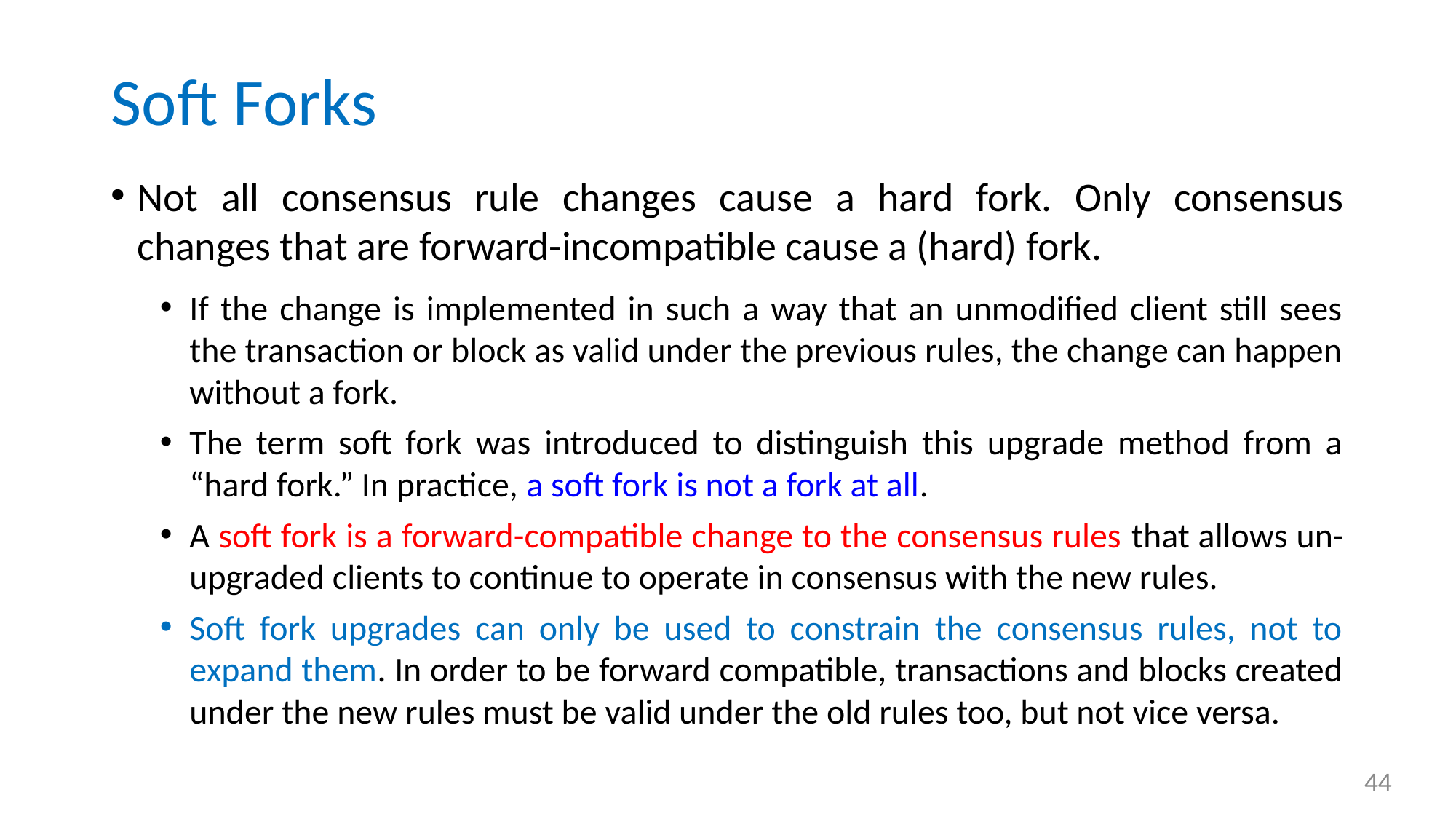

# Soft Forks
Not all consensus rule changes cause a hard fork. Only consensus changes that are forward-incompatible cause a (hard) fork.
If the change is implemented in such a way that an unmodified client still sees the transaction or block as valid under the previous rules, the change can happen without a fork.
The term soft fork was introduced to distinguish this upgrade method from a “hard fork.” In practice, a soft fork is not a fork at all.
A soft fork is a forward-compatible change to the consensus rules that allows un-upgraded clients to continue to operate in consensus with the new rules.
Soft fork upgrades can only be used to constrain the consensus rules, not to expand them. In order to be forward compatible, transactions and blocks created under the new rules must be valid under the old rules too, but not vice versa.

44